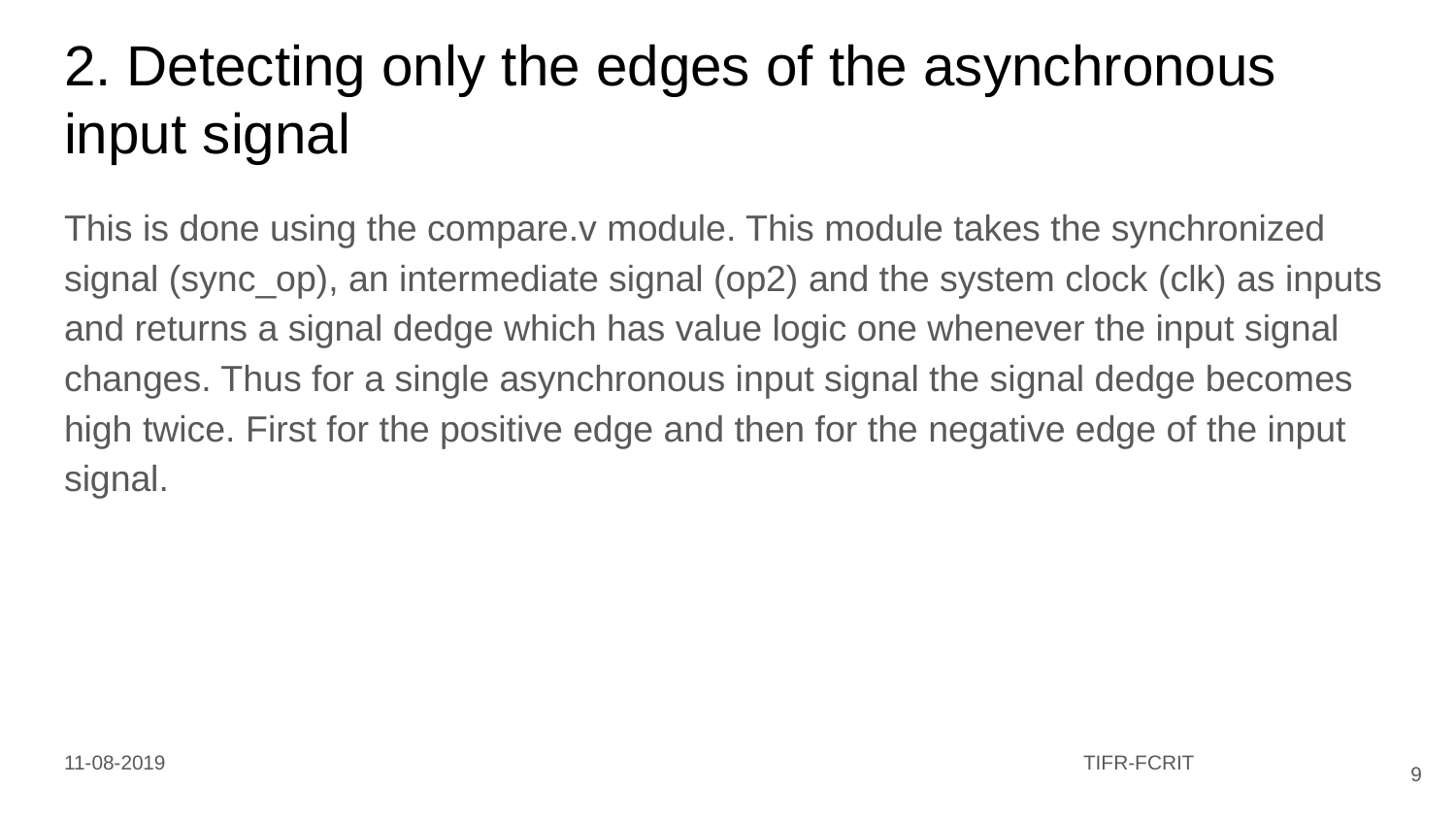

# 2. Detecting only the edges of the asynchronous input signal
This is done using the compare.v module. This module takes the synchronized signal (sync_op), an intermediate signal (op2) and the system clock (clk) as inputs and returns a signal dedge which has value logic one whenever the input signal changes. Thus for a single asynchronous input signal the signal dedge becomes high twice. First for the positive edge and then for the negative edge of the input signal.
11-08-2019							TIFR-FCRIT
9